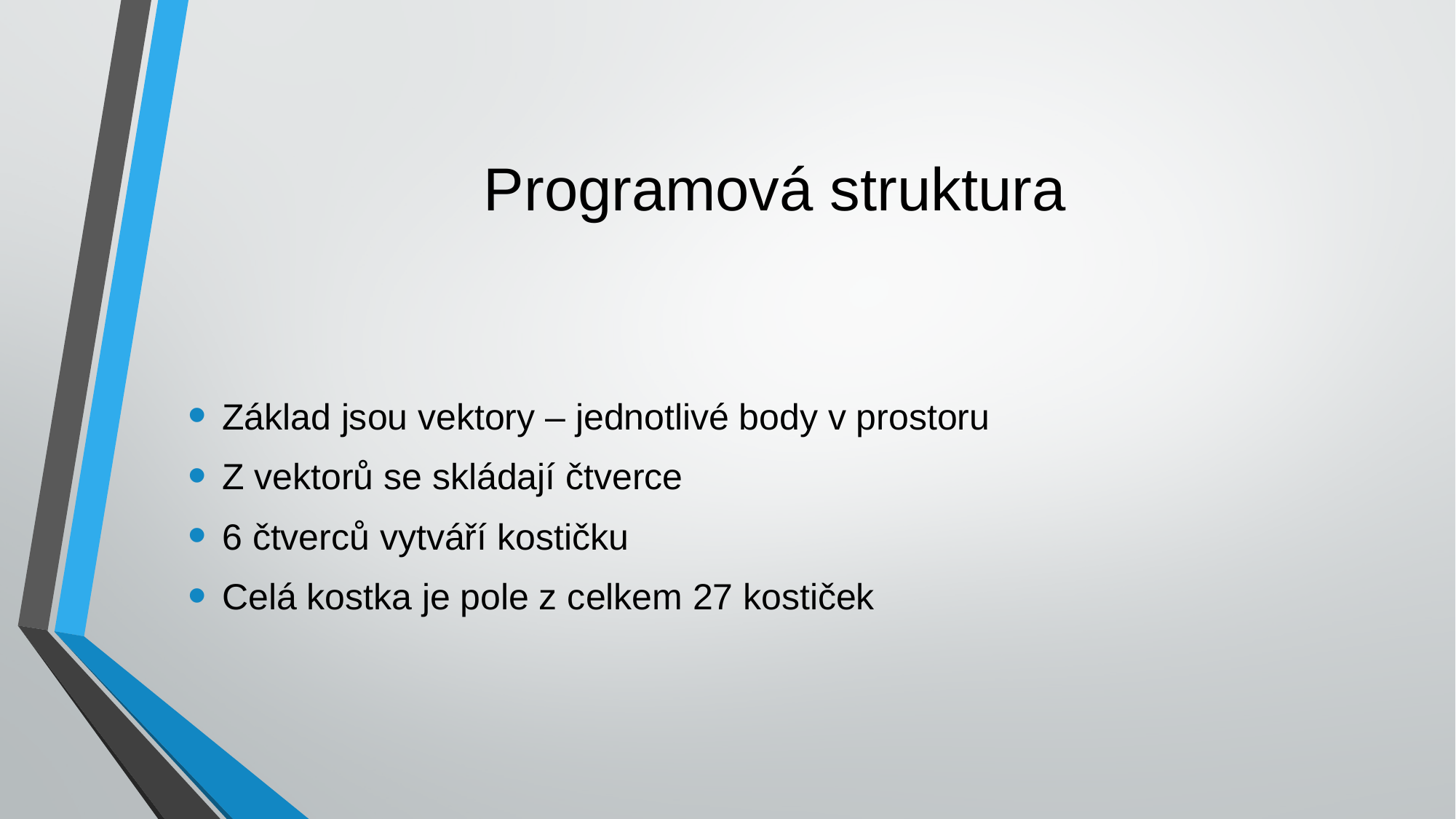

# Programová struktura
Základ jsou vektory – jednotlivé body v prostoru
Z vektorů se skládají čtverce
6 čtverců vytváří kostičku
Celá kostka je pole z celkem 27 kostiček